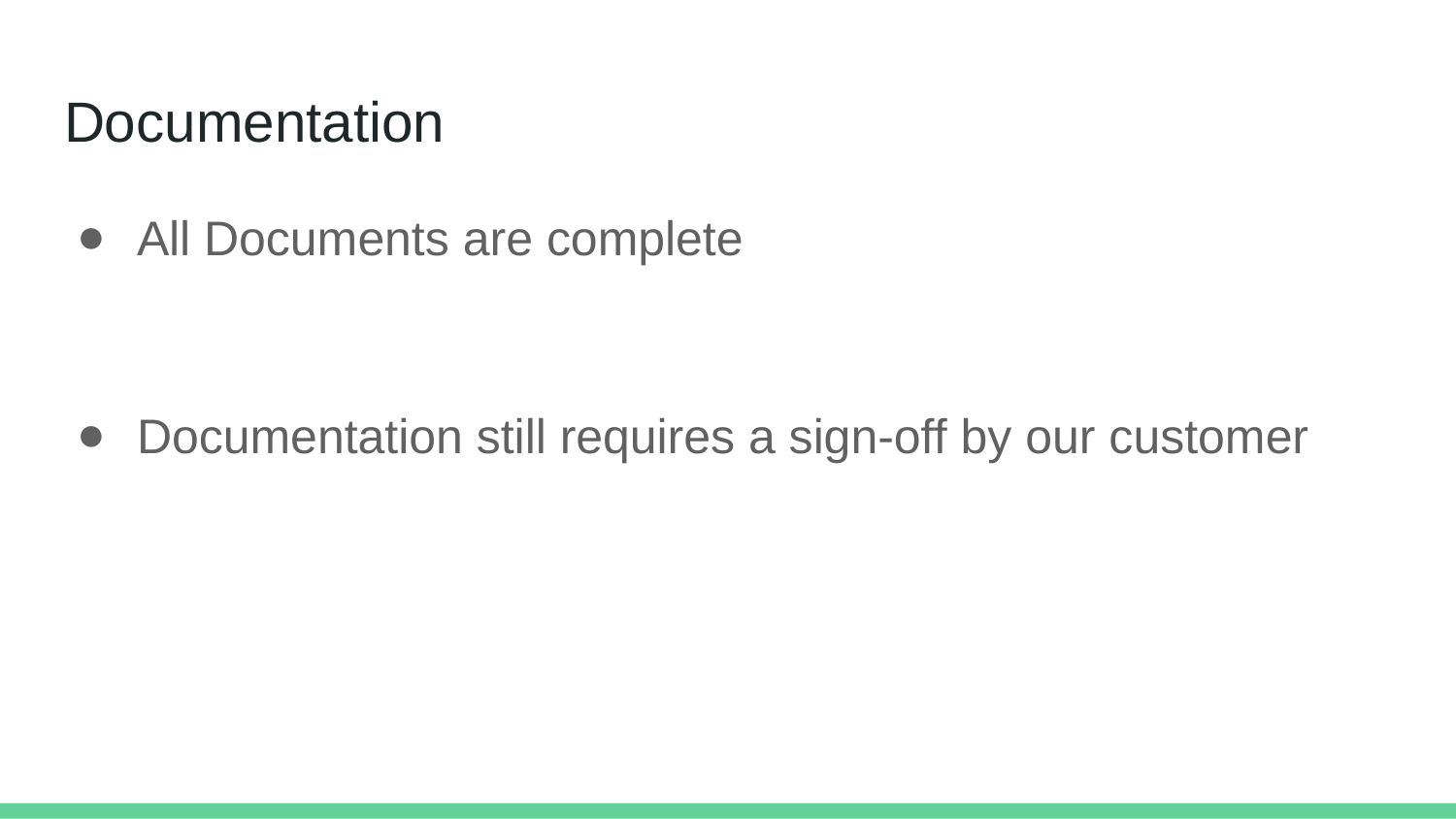

# Documentation
All Documents are complete

Documentation still requires a sign-off by our customer